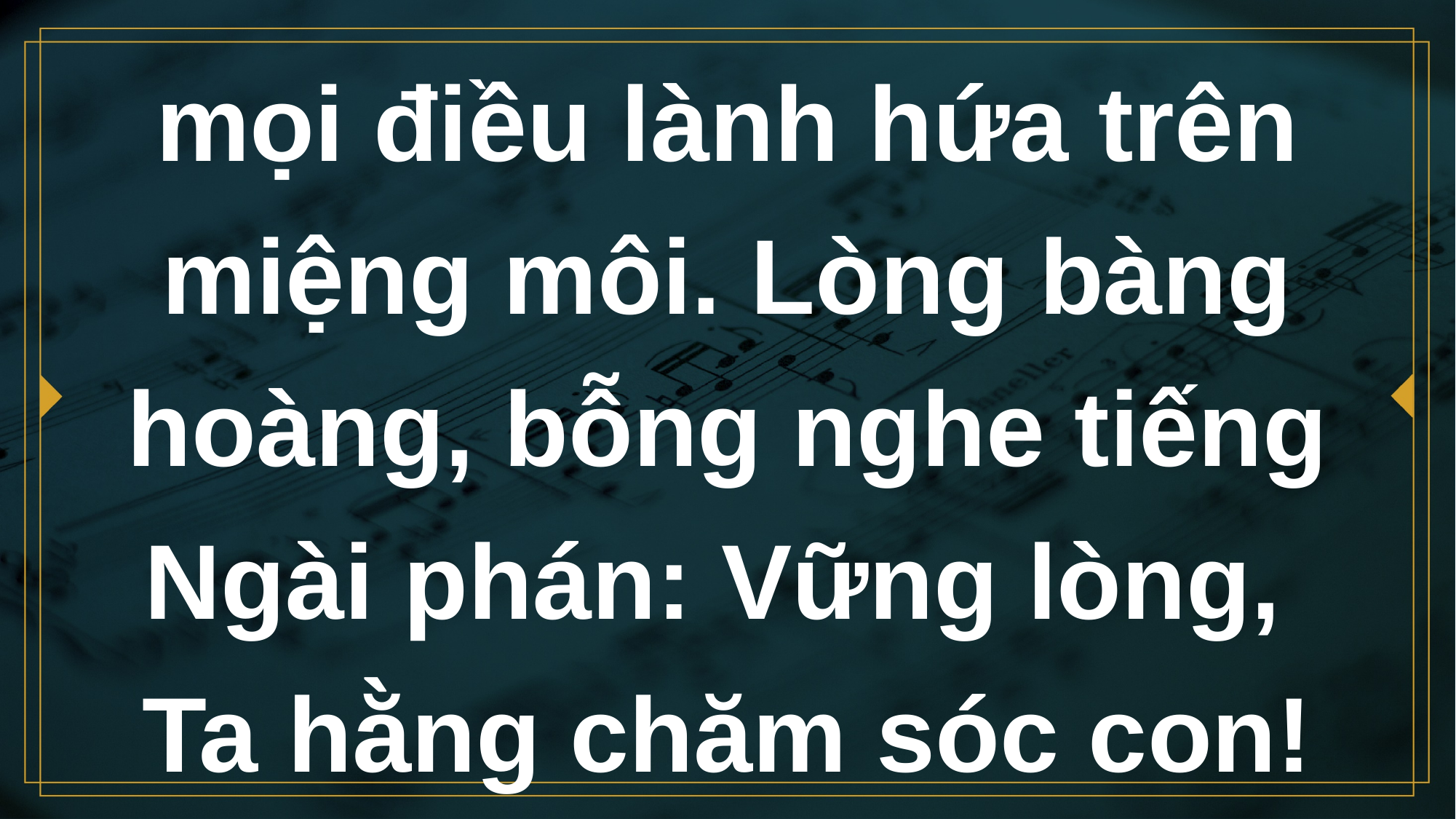

# mọi điều lành hứa trên miệng môi. Lòng bàng hoàng, bỗng nghe tiếng Ngài phán: Vững lòng, Ta hằng chăm sóc con!